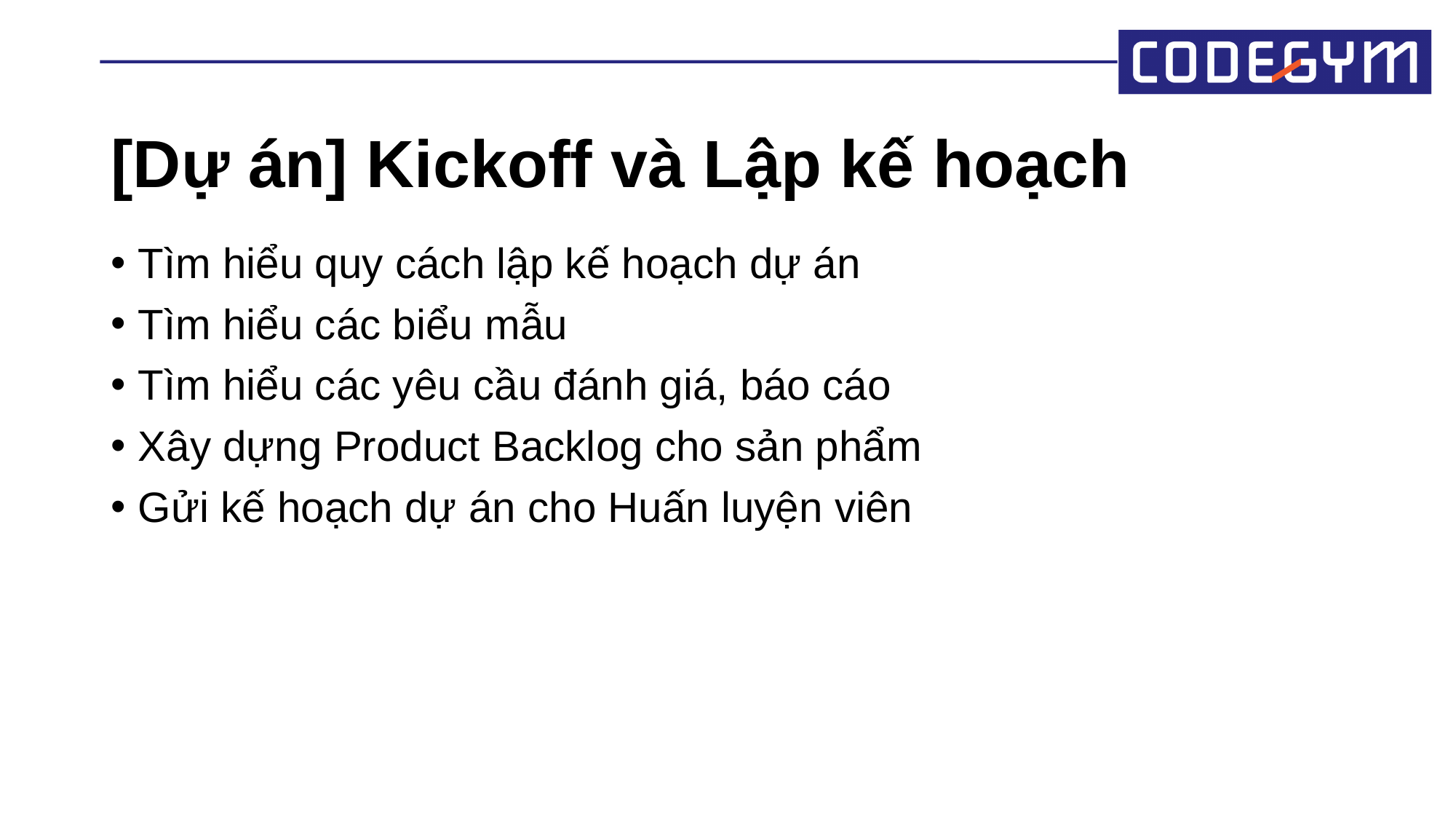

# [Dự án] Kickoff và Lập kế hoạch
Tìm hiểu quy cách lập kế hoạch dự án
Tìm hiểu các biểu mẫu
Tìm hiểu các yêu cầu đánh giá, báo cáo
Xây dựng Product Backlog cho sản phẩm
Gửi kế hoạch dự án cho Huấn luyện viên